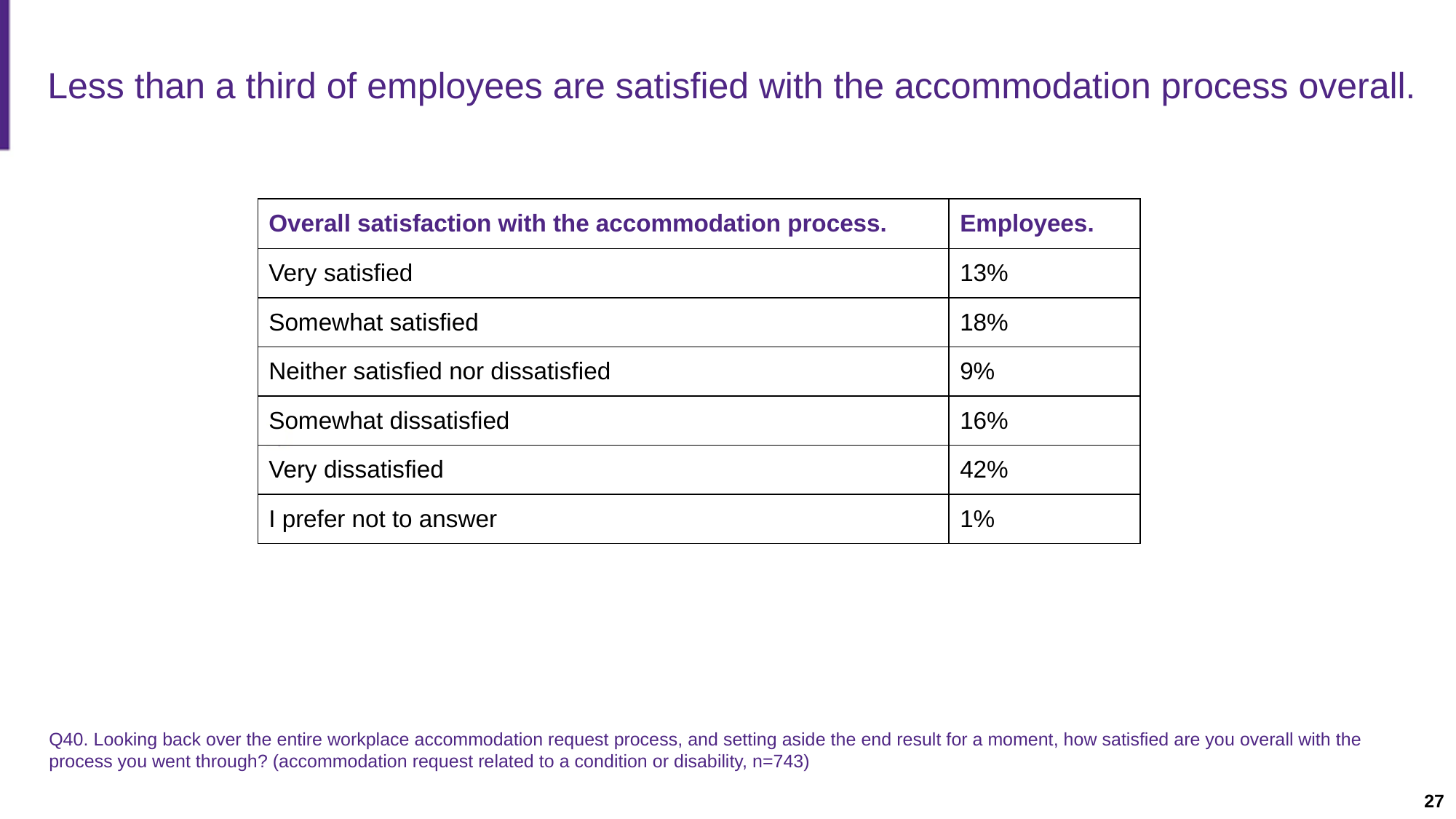

Slide description: A slide with a table summarizing results about employees’ overall satisfaction with the accommodation process.
# Less than a third of employees are satisfied with the accommodation process overall.
| Overall satisfaction with the accommodation process. | Employees. |
| --- | --- |
| Very satisfied | 13% |
| Somewhat satisfied | 18% |
| Neither satisfied nor dissatisfied | 9% |
| Somewhat dissatisfied | 16% |
| Very dissatisfied | 42% |
| I prefer not to answer | 1% |
Q40. Looking back over the entire workplace accommodation request process, and setting aside the end result for a moment, how satisfied are you overall with the process you went through? (accommodation request related to a condition or disability, n=743)
27